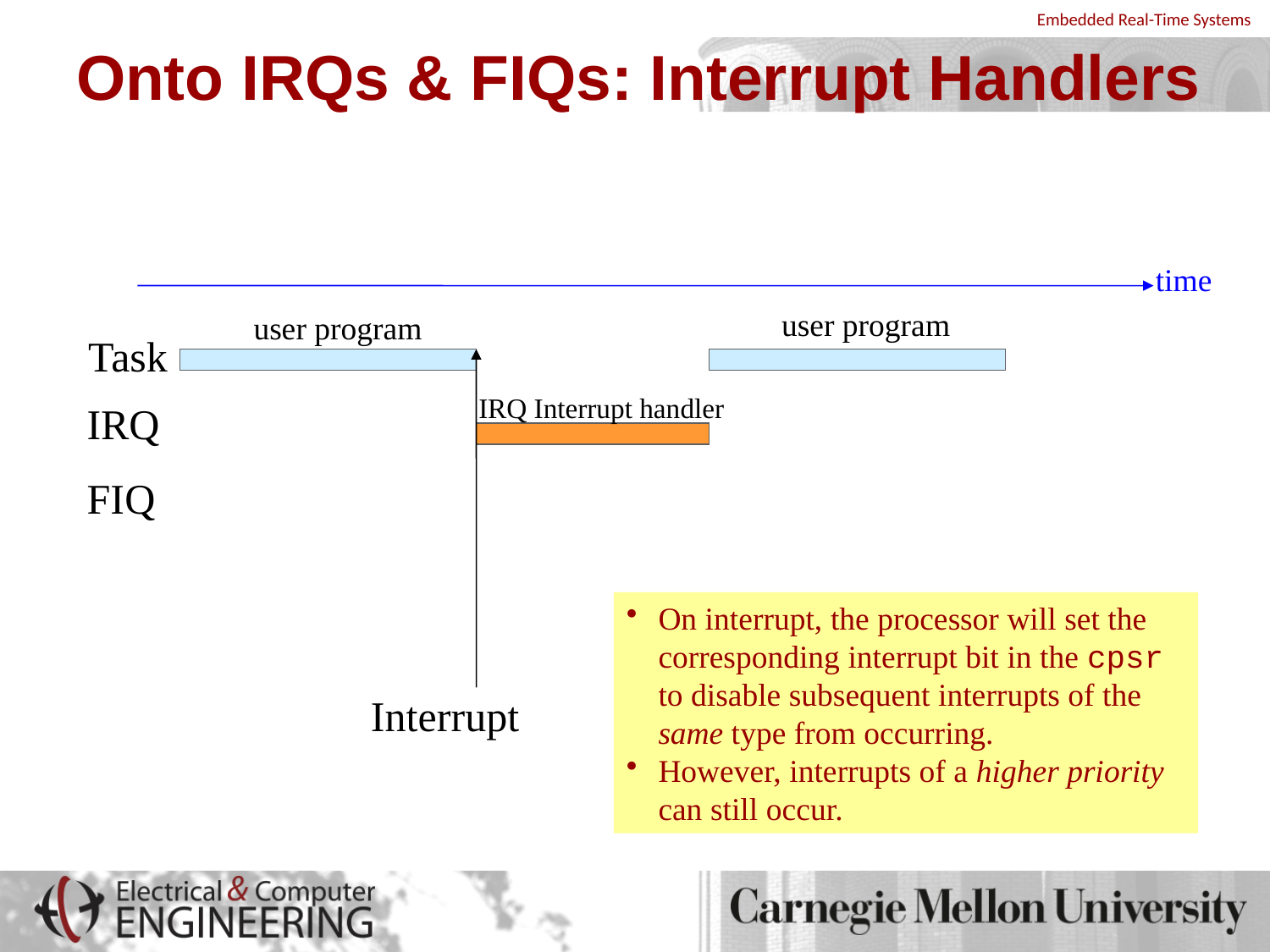

# Onto IRQs & FIQs: Interrupt Handlers
time

user program
user program
Task

IRQ Interrupt handler
IRQ

FIQ
On interrupt, the processor will set the corresponding interrupt bit in the cpsr to disable subsequent interrupts of the same type from occurring.
However, interrupts of a higher priority can still occur.
Interrupt